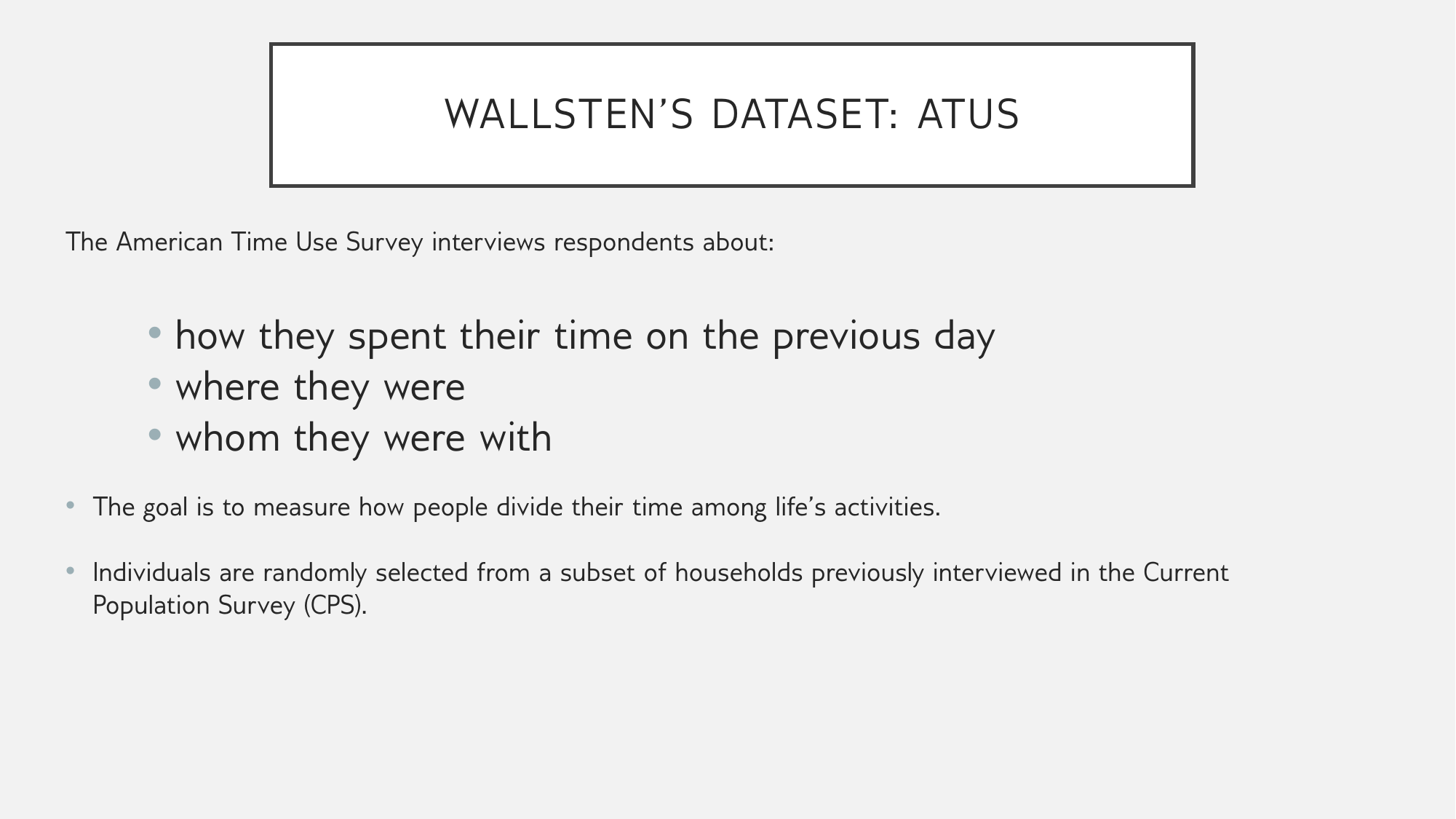

# Wallsten’s Dataset: ATUS
The American Time Use Survey interviews respondents about:

how they spent their time on the previous day
where they were
whom they were with

The goal is to measure how people divide their time among life’s activities.

Individuals are randomly selected from a subset of households previously interviewed in the Current Population Survey (CPS).